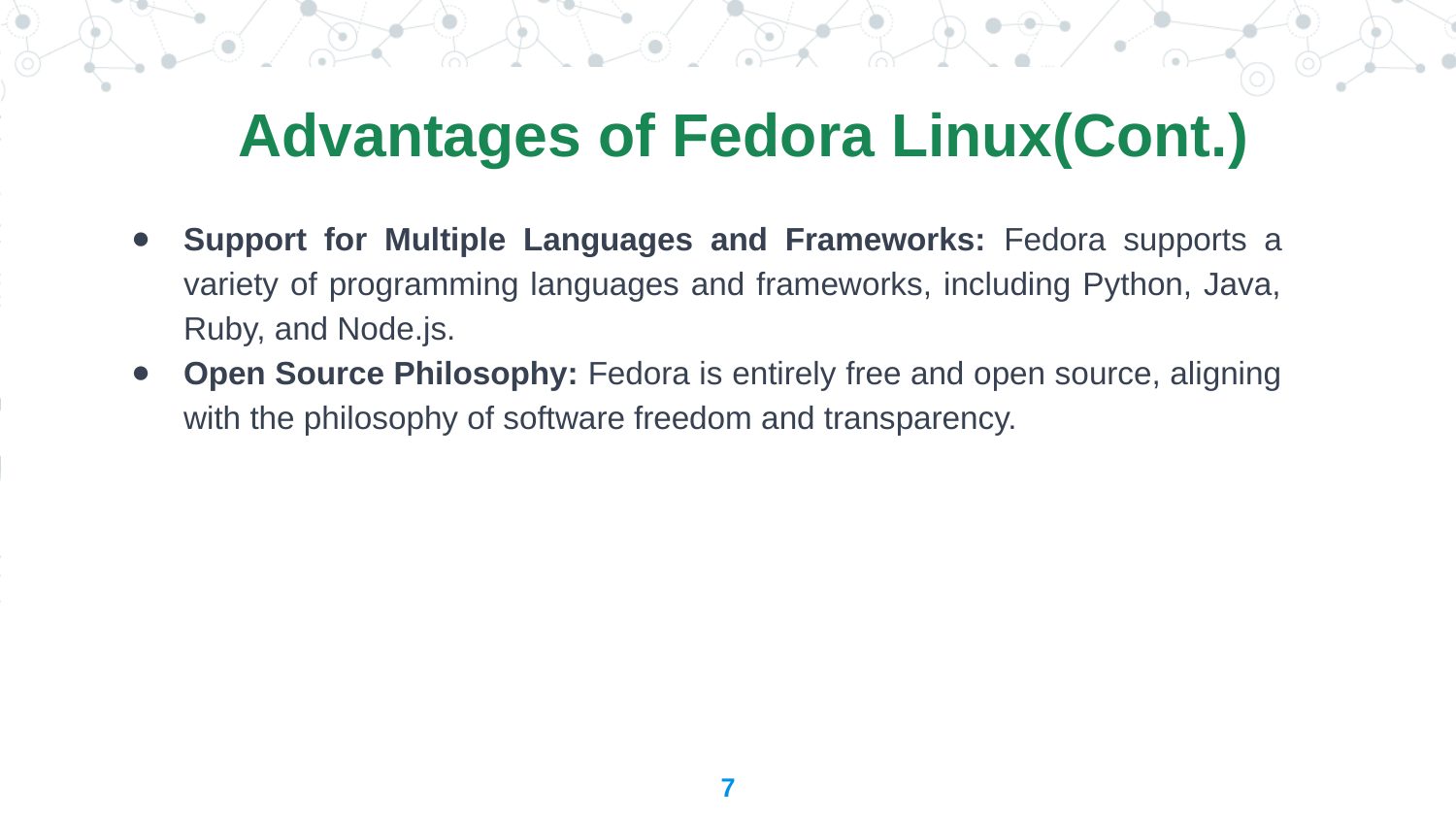

Advantages of Fedora Linux(Cont.)
Support for Multiple Languages and Frameworks: Fedora supports a variety of programming languages and frameworks, including Python, Java, Ruby, and Node.js.
Open Source Philosophy: Fedora is entirely free and open source, aligning with the philosophy of software freedom and transparency.

7